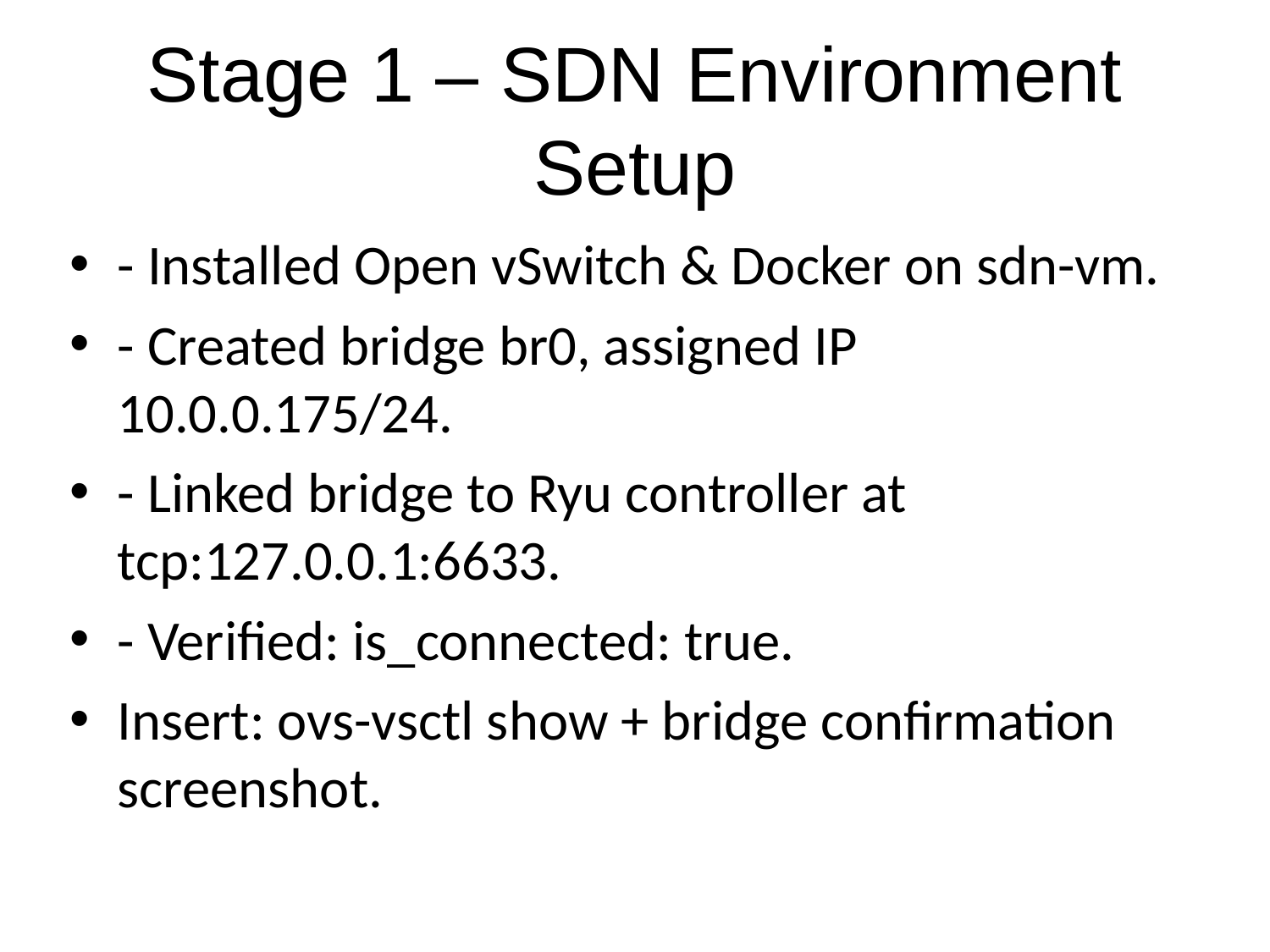

# Stage 1 – SDN Environment Setup
- Installed Open vSwitch & Docker on sdn-vm.
- Created bridge br0, assigned IP 10.0.0.175/24.
- Linked bridge to Ryu controller at tcp:127.0.0.1:6633.
- Verified: is_connected: true.
Insert: ovs-vsctl show + bridge confirmation screenshot.